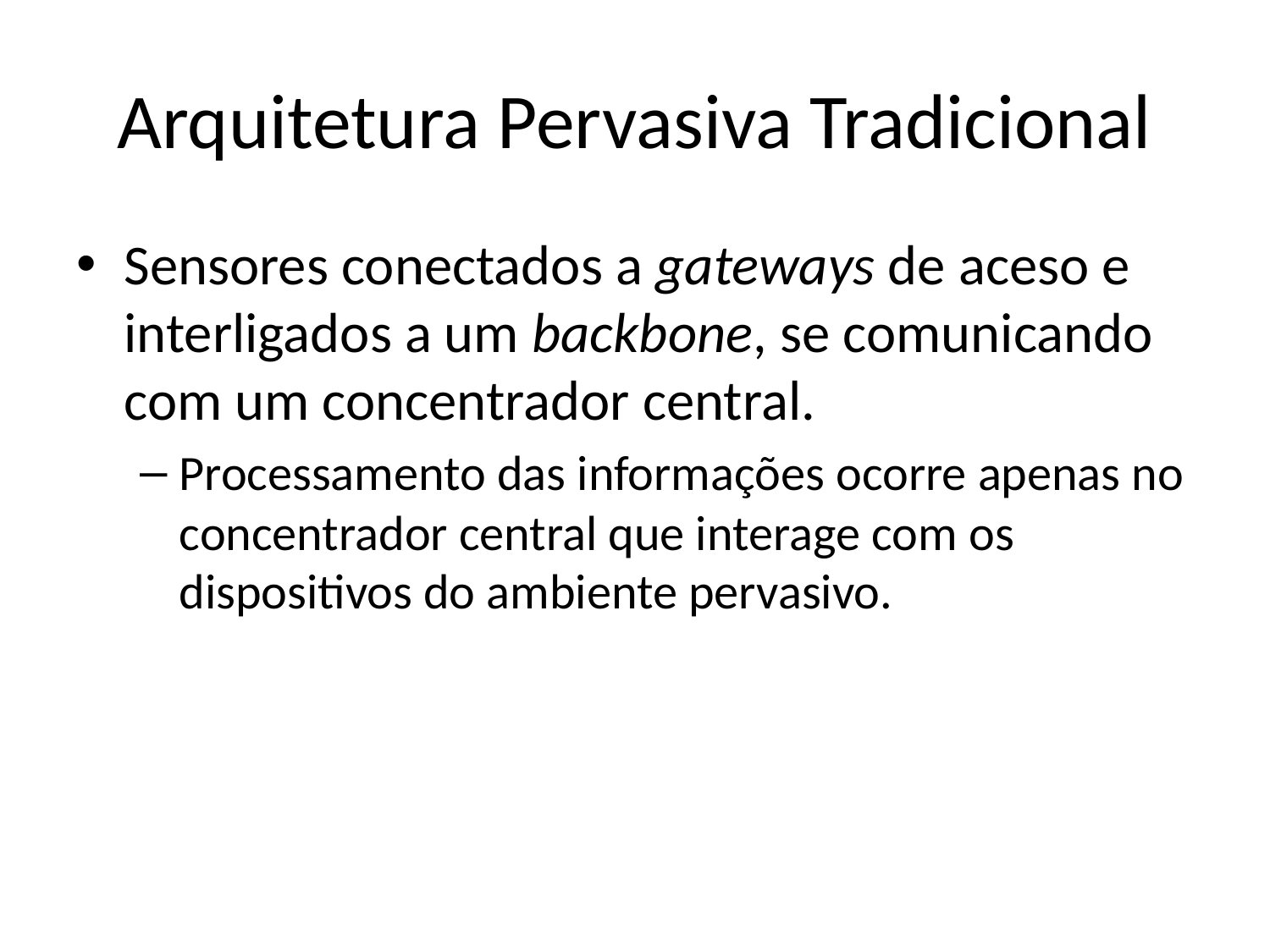

# Arquitetura Pervasiva Tradicional
Sensores conectados a gateways de aceso e interligados a um backbone, se comunicando com um concentrador central.
Processamento das informações ocorre apenas no concentrador central que interage com os dispositivos do ambiente pervasivo.